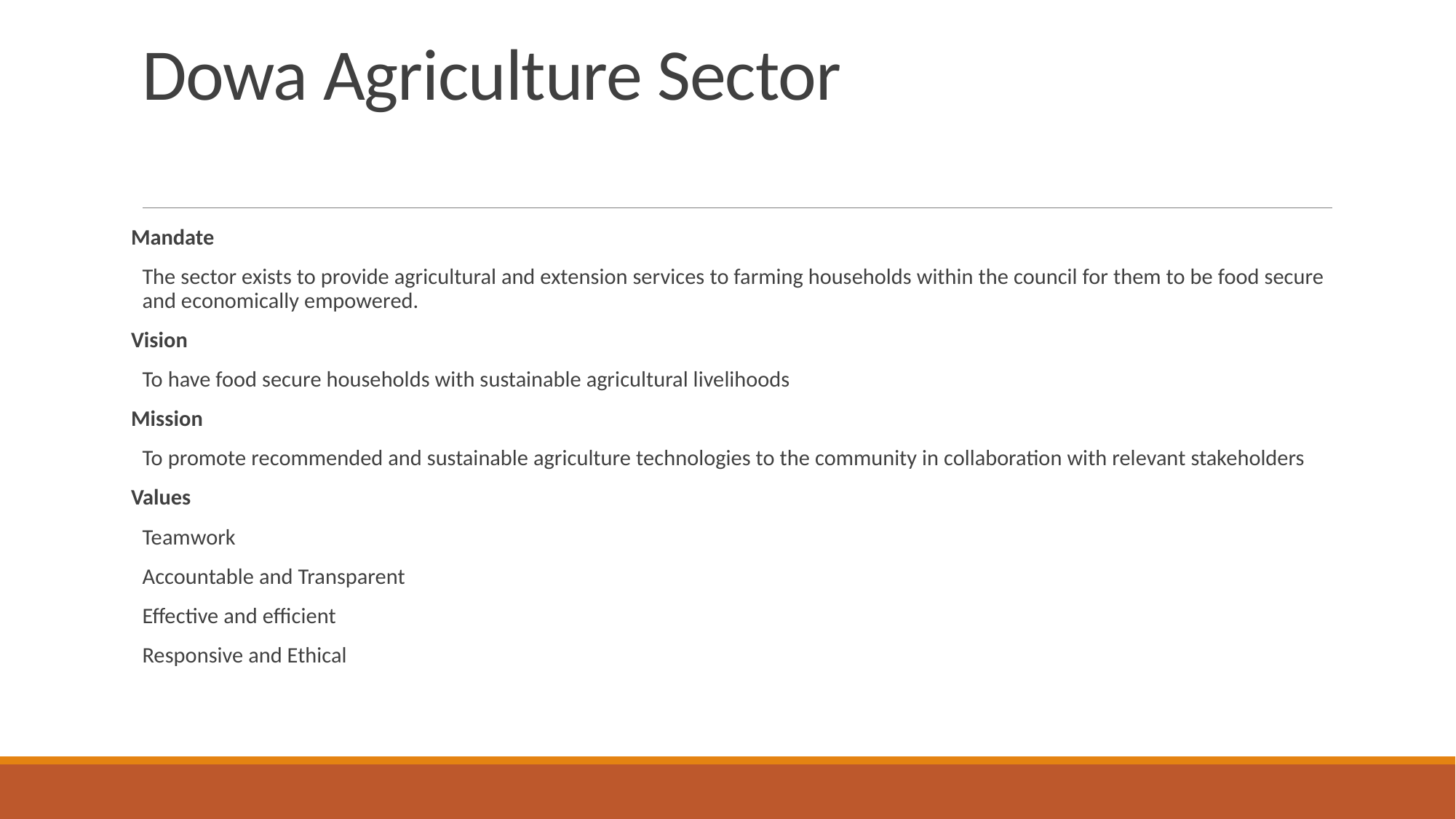

# Dowa Agriculture Sector
Mandate
The sector exists to provide agricultural and extension services to farming households within the council for them to be food secure and economically empowered.
Vision
To have food secure households with sustainable agricultural livelihoods
Mission
To promote recommended and sustainable agriculture technologies to the community in collaboration with relevant stakeholders
Values
Teamwork
Accountable and Transparent
Effective and efficient
Responsive and Ethical